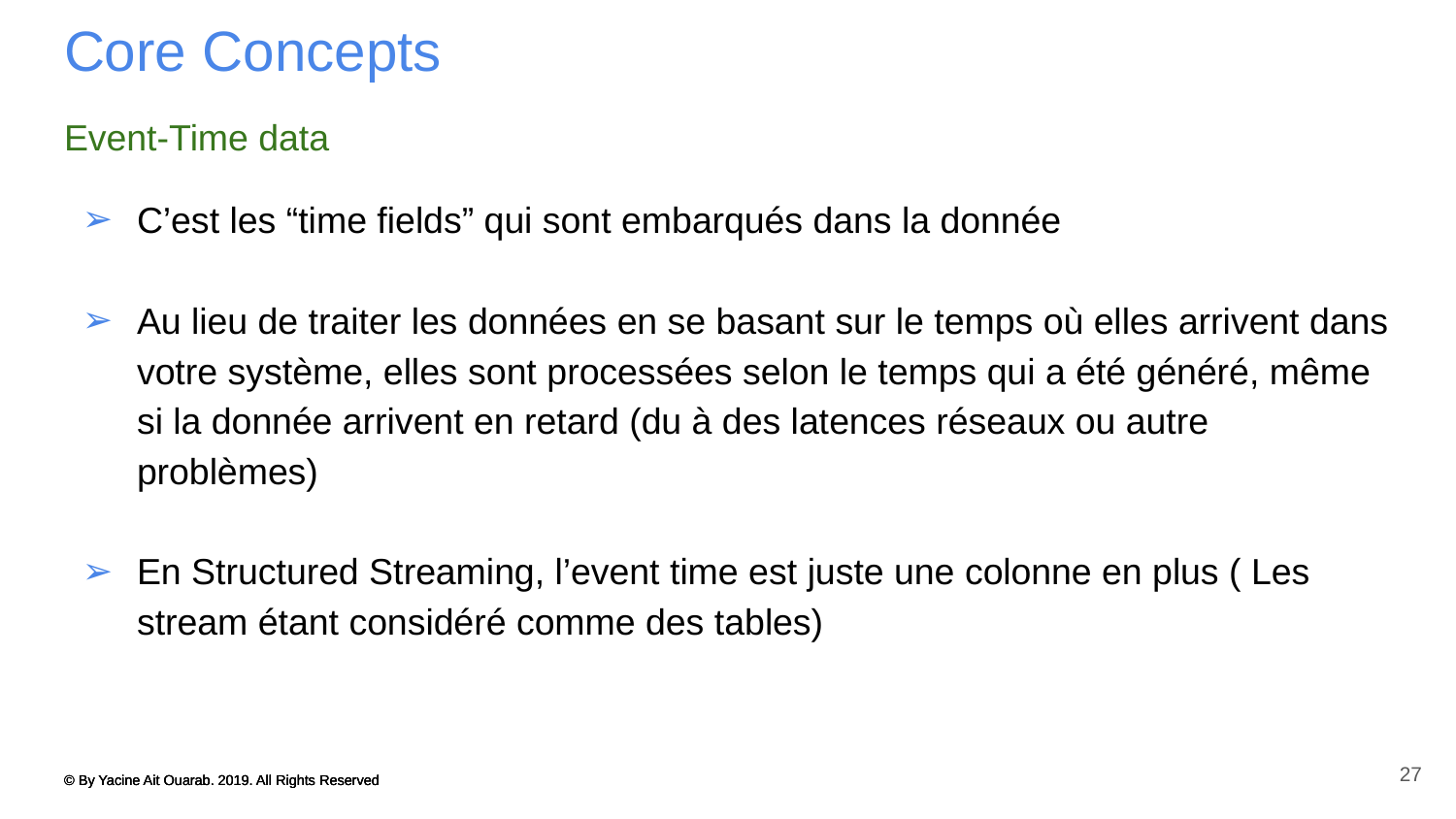

# Core Concepts

Event-Time data
C’est les “time fields” qui sont embarqués dans la donnée
Au lieu de traiter les données en se basant sur le temps où elles arrivent dans votre système, elles sont processées selon le temps qui a été généré, même si la donnée arrivent en retard (du à des latences réseaux ou autre problèmes)
En Structured Streaming, l’event time est juste une colonne en plus ( Les stream étant considéré comme des tables)

27